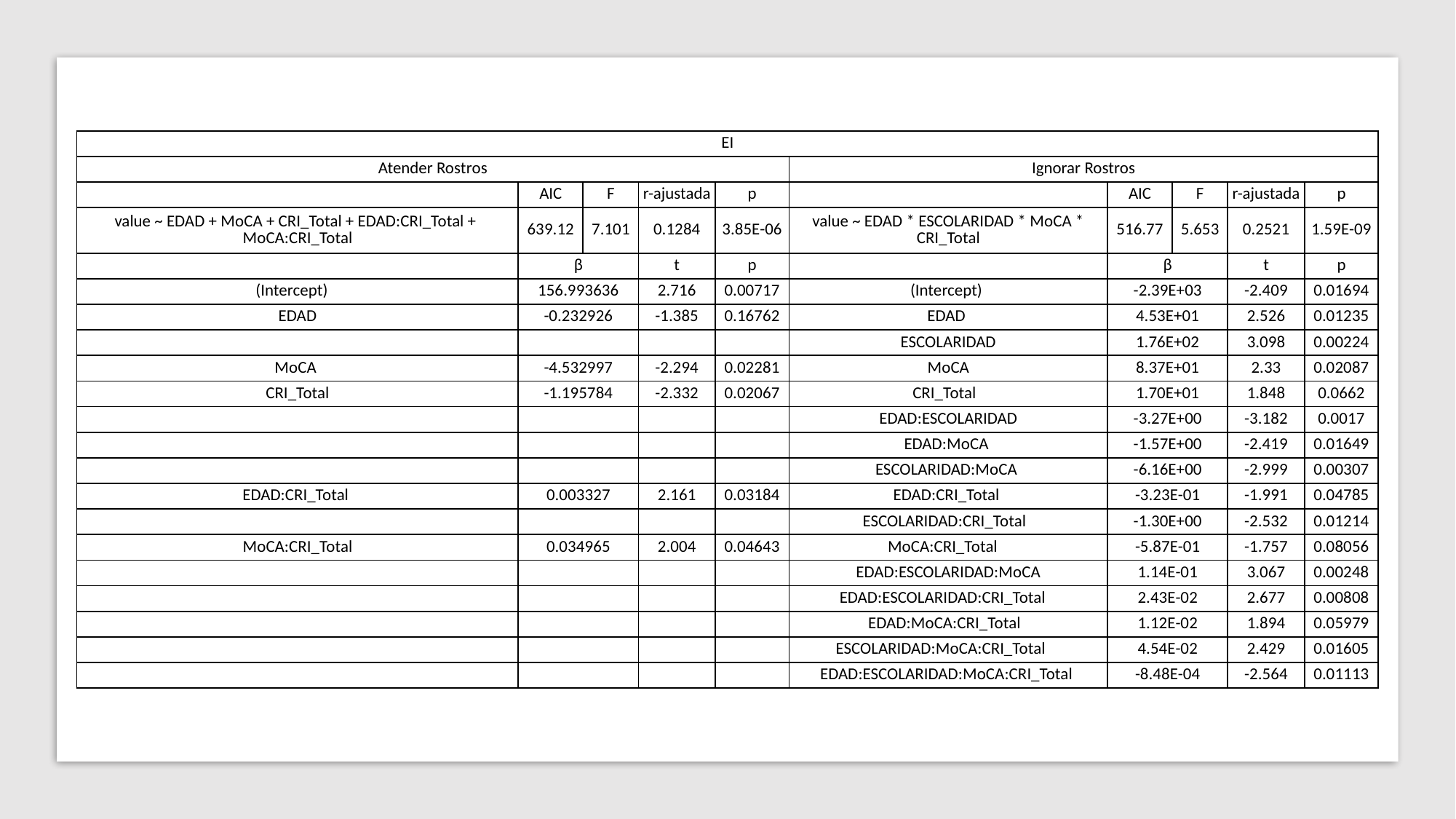

| EI |  |  |  |  |  |  |  |  |  |
| --- | --- | --- | --- | --- | --- | --- | --- | --- | --- |
| Atender Rostros |  |  |  |  | Ignorar Rostros |  |  |  |  |
|  | AIC | F | r-ajustada | p |  | AIC | F | r-ajustada | p |
| value ~ EDAD + MoCA + CRI\_Total + EDAD:CRI\_Total + MoCA:CRI\_Total | 639.12 | 7.101 | 0.1284 | 3.85E-06 | value ~ EDAD \* ESCOLARIDAD \* MoCA \* CRI\_Total | 516.77 | 5.653 | 0.2521 | 1.59E-09 |
|  | β |  | t | p |  | β |  | t | p |
| (Intercept) | 156.993636 |  | 2.716 | 0.00717 | (Intercept) | -2.39E+03 |  | -2.409 | 0.01694 |
| EDAD | -0.232926 |  | -1.385 | 0.16762 | EDAD | 4.53E+01 |  | 2.526 | 0.01235 |
|  |  |  |  |  | ESCOLARIDAD | 1.76E+02 |  | 3.098 | 0.00224 |
| MoCA | -4.532997 |  | -2.294 | 0.02281 | MoCA | 8.37E+01 |  | 2.33 | 0.02087 |
| CRI\_Total | -1.195784 |  | -2.332 | 0.02067 | CRI\_Total | 1.70E+01 |  | 1.848 | 0.0662 |
|  |  |  |  |  | EDAD:ESCOLARIDAD | -3.27E+00 |  | -3.182 | 0.0017 |
|  |  |  |  |  | EDAD:MoCA | -1.57E+00 |  | -2.419 | 0.01649 |
|  |  |  |  |  | ESCOLARIDAD:MoCA | -6.16E+00 |  | -2.999 | 0.00307 |
| EDAD:CRI\_Total | 0.003327 |  | 2.161 | 0.03184 | EDAD:CRI\_Total | -3.23E-01 |  | -1.991 | 0.04785 |
|  |  |  |  |  | ESCOLARIDAD:CRI\_Total | -1.30E+00 |  | -2.532 | 0.01214 |
| MoCA:CRI\_Total | 0.034965 |  | 2.004 | 0.04643 | MoCA:CRI\_Total | -5.87E-01 |  | -1.757 | 0.08056 |
|  |  |  |  |  | EDAD:ESCOLARIDAD:MoCA | 1.14E-01 |  | 3.067 | 0.00248 |
|  |  |  |  |  | EDAD:ESCOLARIDAD:CRI\_Total | 2.43E-02 |  | 2.677 | 0.00808 |
|  |  |  |  |  | EDAD:MoCA:CRI\_Total | 1.12E-02 |  | 1.894 | 0.05979 |
|  |  |  |  |  | ESCOLARIDAD:MoCA:CRI\_Total | 4.54E-02 |  | 2.429 | 0.01605 |
|  |  |  |  |  | EDAD:ESCOLARIDAD:MoCA:CRI\_Total | -8.48E-04 |  | -2.564 | 0.01113 |